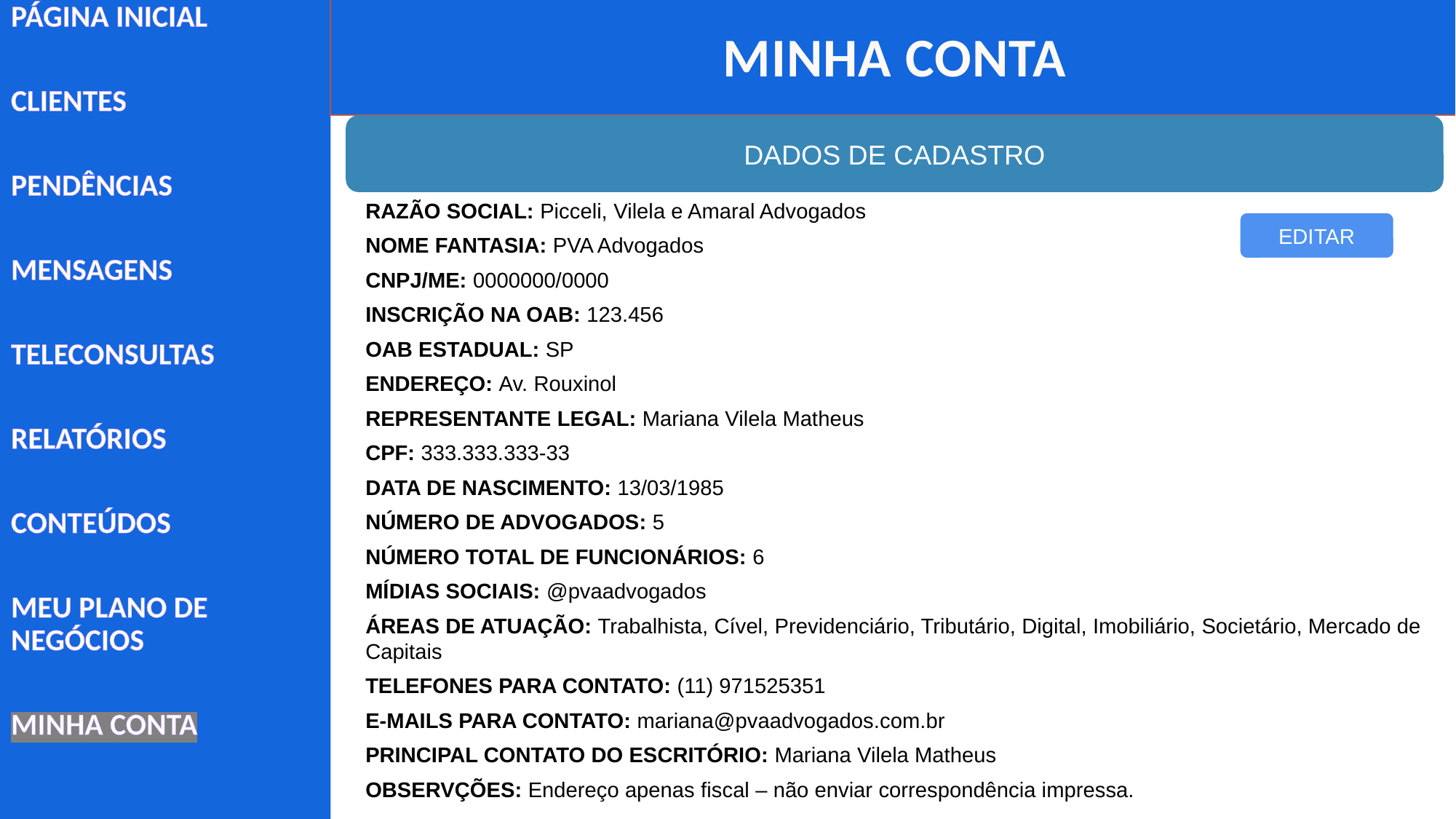

MINHA CONTA
PÁGINA INICIAL
CLIENTES
PENDÊNCIAS
MENSAGENS
TELECONSULTAS
RELATÓRIOS
CONTEÚDOS
MEU PLANO DE NEGÓCIOS
MINHA CONTA
DADOS DE CADASTRO
RAZÃO SOCIAL: Picceli, Vilela e Amaral Advogados
NOME FANTASIA: PVA Advogados
CNPJ/ME: 0000000/0000
INSCRIÇÃO NA OAB: 123.456
OAB ESTADUAL: SP
ENDEREÇO: Av. Rouxinol
REPRESENTANTE LEGAL: Mariana Vilela Matheus
CPF: 333.333.333-33
DATA DE NASCIMENTO: 13/03/1985
NÚMERO DE ADVOGADOS: 5
NÚMERO TOTAL DE FUNCIONÁRIOS: 6
MÍDIAS SOCIAIS: @pvaadvogados
ÁREAS DE ATUAÇÃO: Trabalhista, Cível, Previdenciário, Tributário, Digital, Imobiliário, Societário, Mercado de Capitais
TELEFONES PARA CONTATO: (11) 971525351
E-MAILS PARA CONTATO: mariana@pvaadvogados.com.br
PRINCIPAL CONTATO DO ESCRITÓRIO: Mariana Vilela Matheus
OBSERVÇÕES: Endereço apenas fiscal – não enviar correspondência impressa.

EDITAR